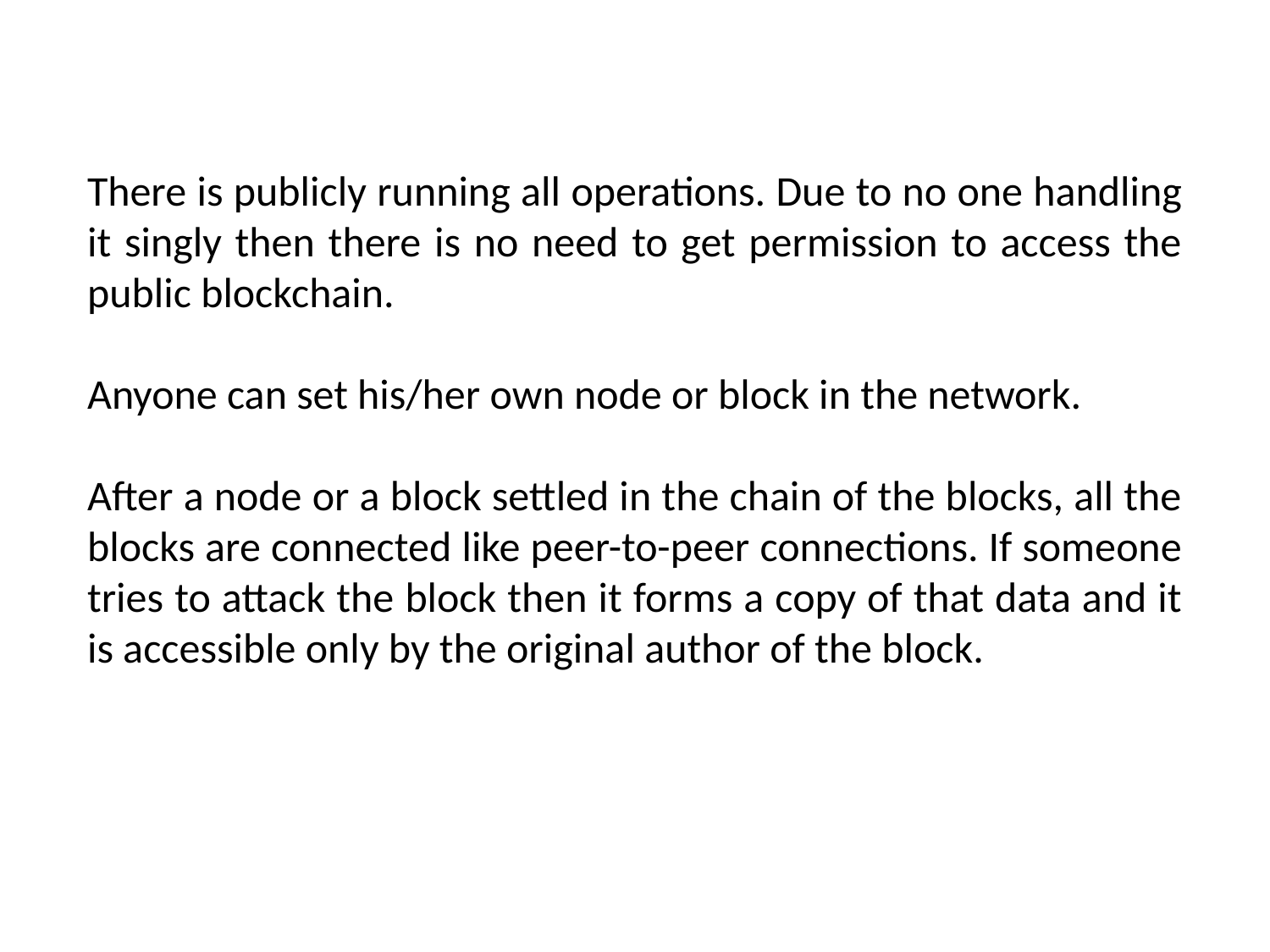

There is publicly running all operations. Due to no one handling it singly then there is no need to get permission to access the public blockchain.

Anyone can set his/her own node or block in the network.
After a node or a block settled in the chain of the blocks, all the blocks are connected like peer-to-peer connections. If someone tries to attack the block then it forms a copy of that data and it is accessible only by the original author of the block.